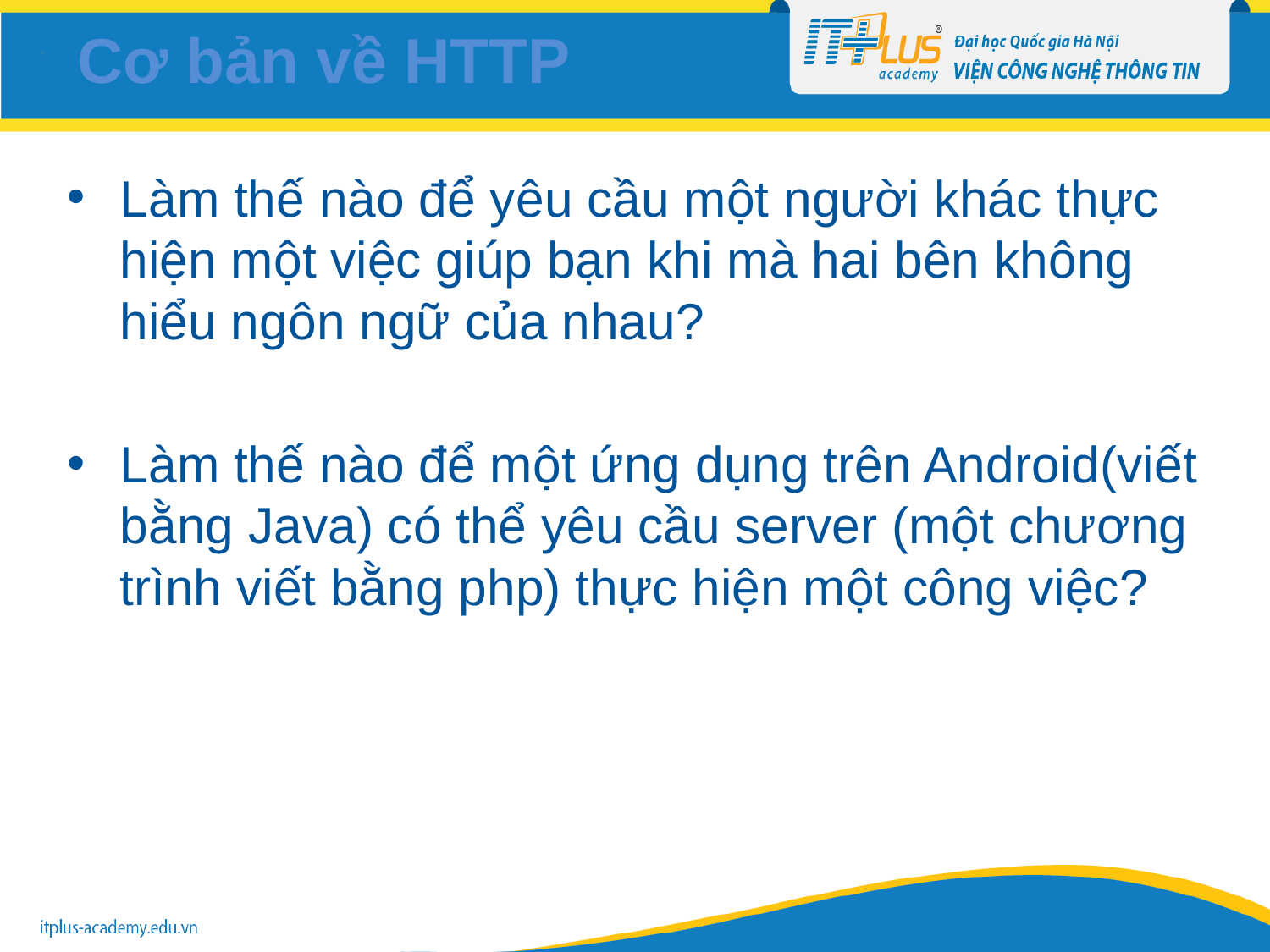

# Cơ bản về HTTP
Làm thế nào để yêu cầu một người khác thực hiện một việc giúp bạn khi mà hai bên không hiểu ngôn ngữ của nhau?

Làm thế nào để một ứng dụng trên Android(viết bằng Java) có thể yêu cầu server (một chương trình viết bằng php) thực hiện một công việc?